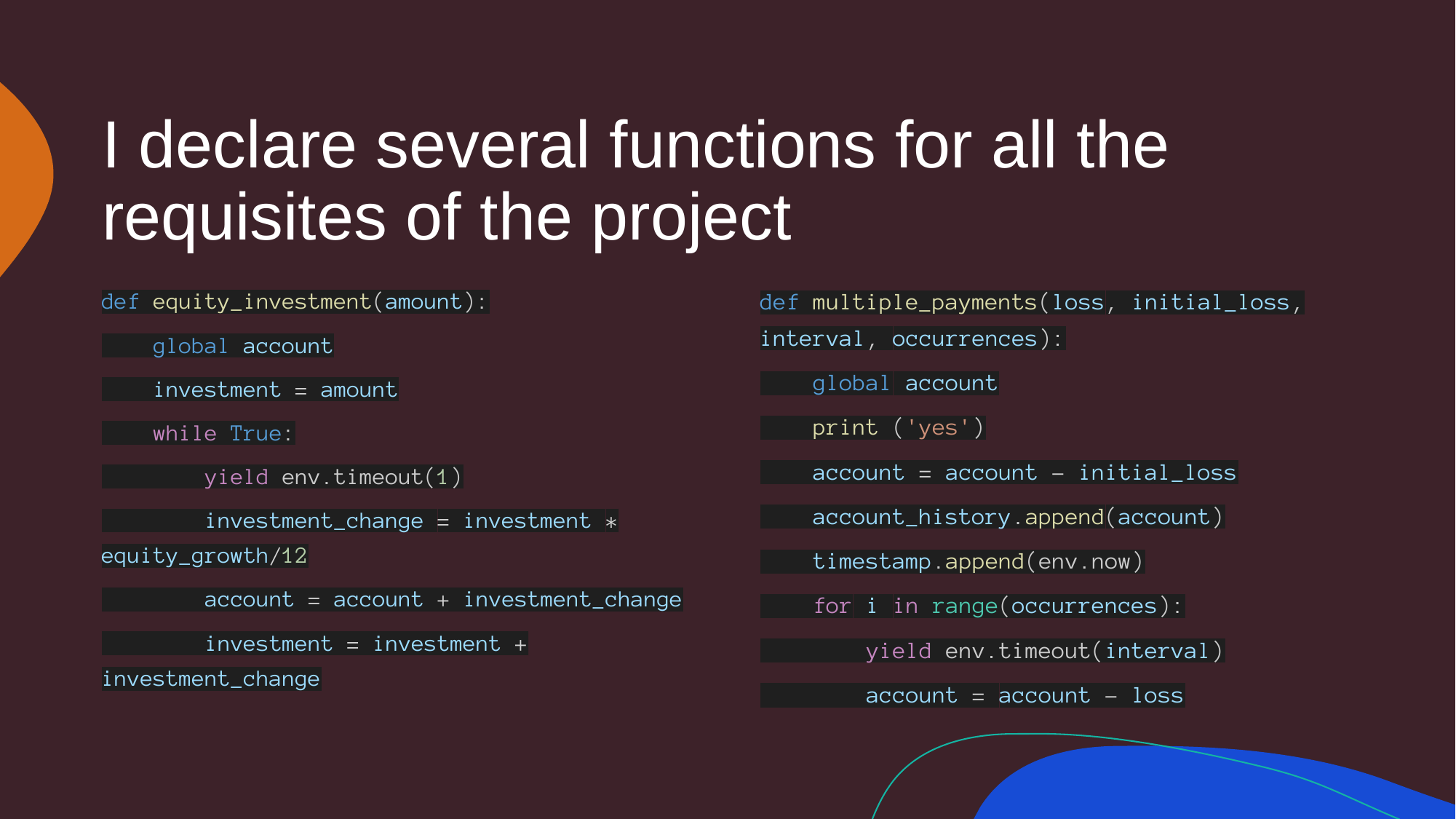

# I declare several functions for all the requisites of the project
def equity_investment(amount):
    global account
    investment = amount
    while True:
        yield env.timeout(1)
        investment_change = investment * equity_growth/12
        account = account + investment_change
        investment = investment + investment_change

def multiple_payments(loss, initial_loss, interval, occurrences):
    global account
    print ('yes')
    account = account - initial_loss
    account_history.append(account)
    timestamp.append(env.now)
    for i in range(occurrences):
        yield env.timeout(interval)
        account = account - loss